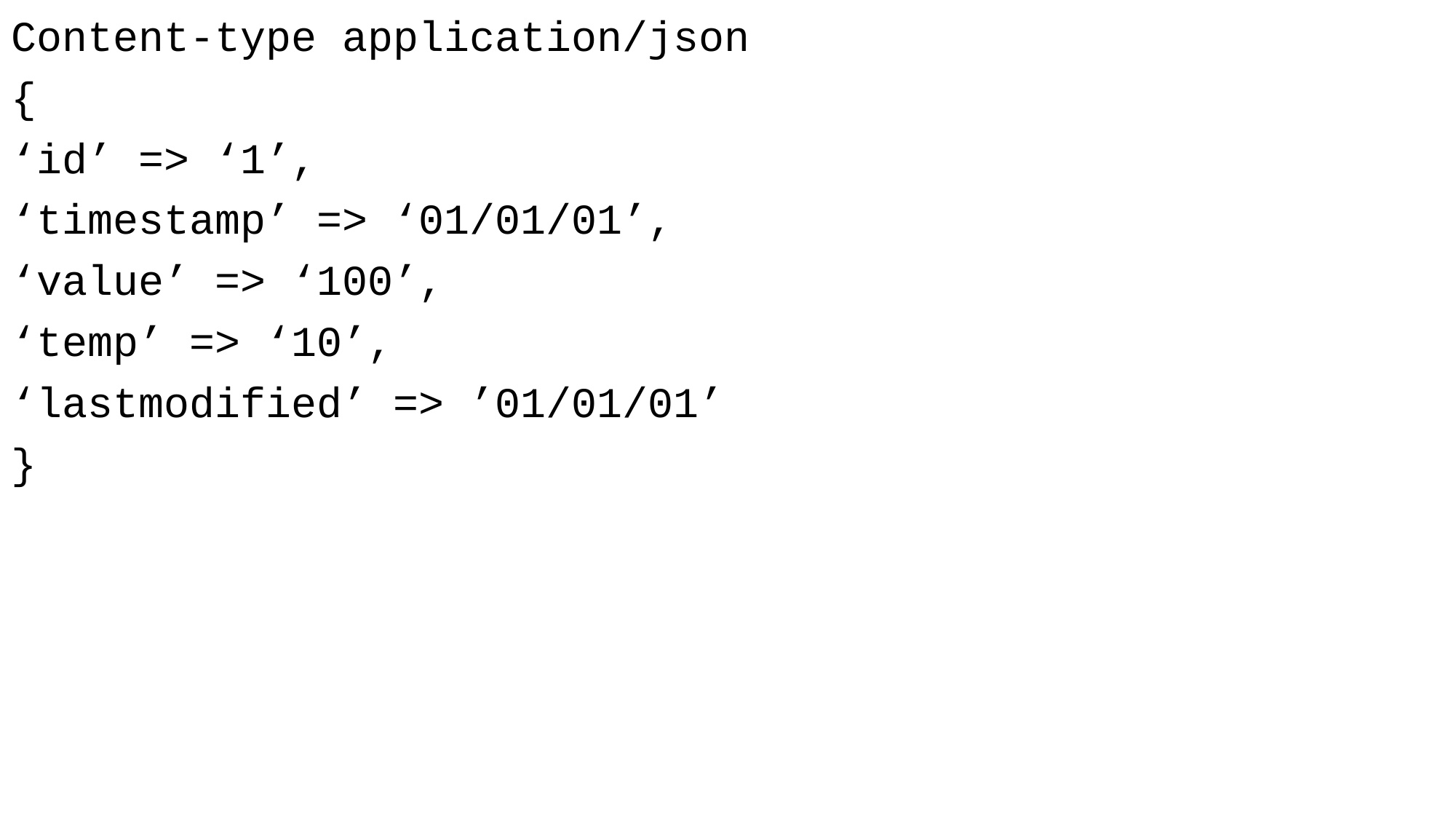

Content-type application/json
{
‘id’ => ‘1’,
‘timestamp’ => ‘01/01/01’,
‘value’ => ‘100’,
‘temp’ => ‘10’,
‘lastmodified’ => ’01/01/01’
}